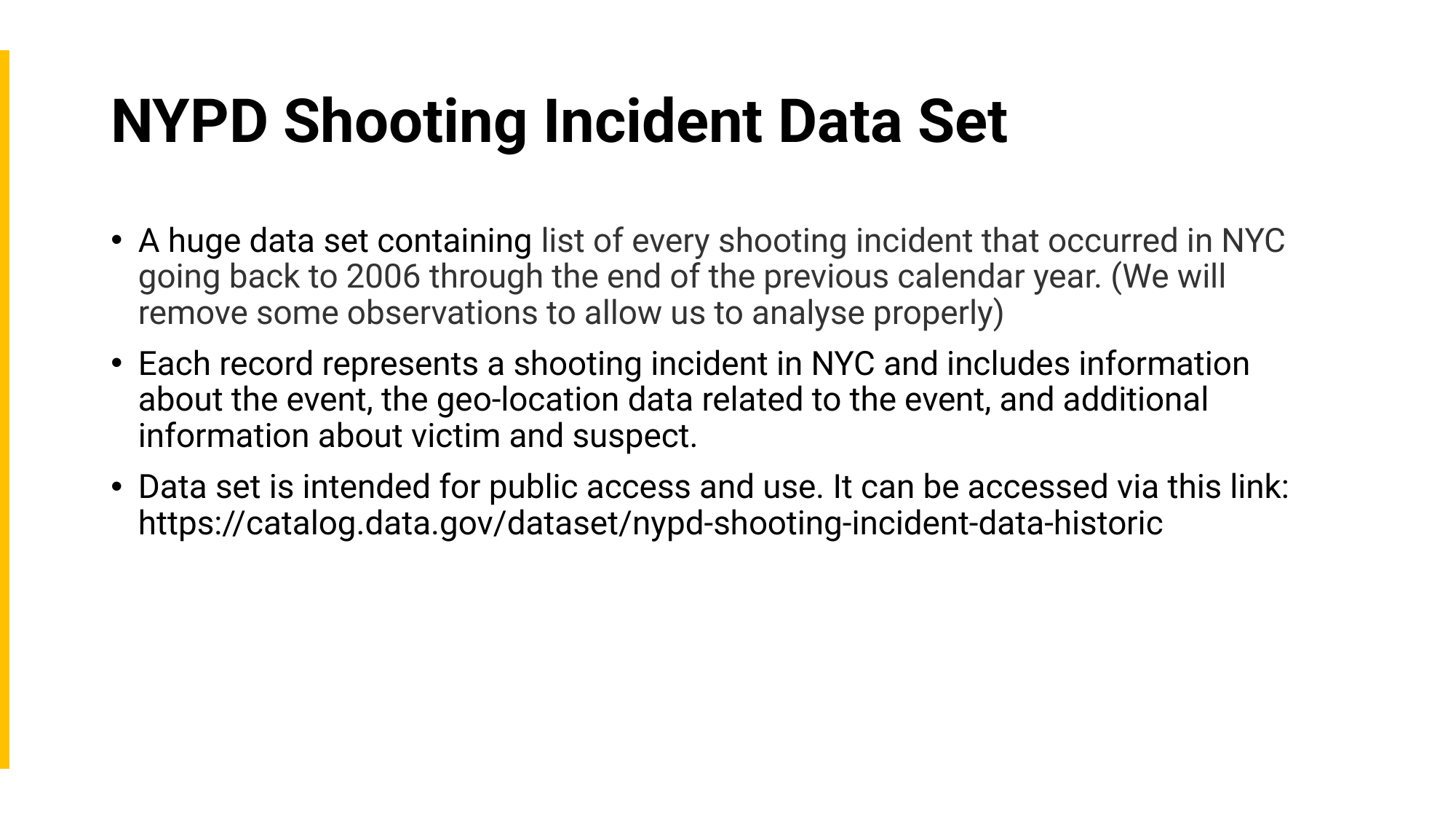

# NYPD Shooting Incident Data Set

A huge data set containing list of every shooting incident that occurred in NYC going back to 2006 through the end of the previous calendar year. (We will remove some observations to allow us to analyse properly)
Each record represents a shooting incident in NYC and includes information about the event, the geo-location data related to the event, and additional information about victim and suspect.
Data set is intended for public access and use. It can be accessed via this link: https://catalog.data.gov/dataset/nypd-shooting-incident-data-historic